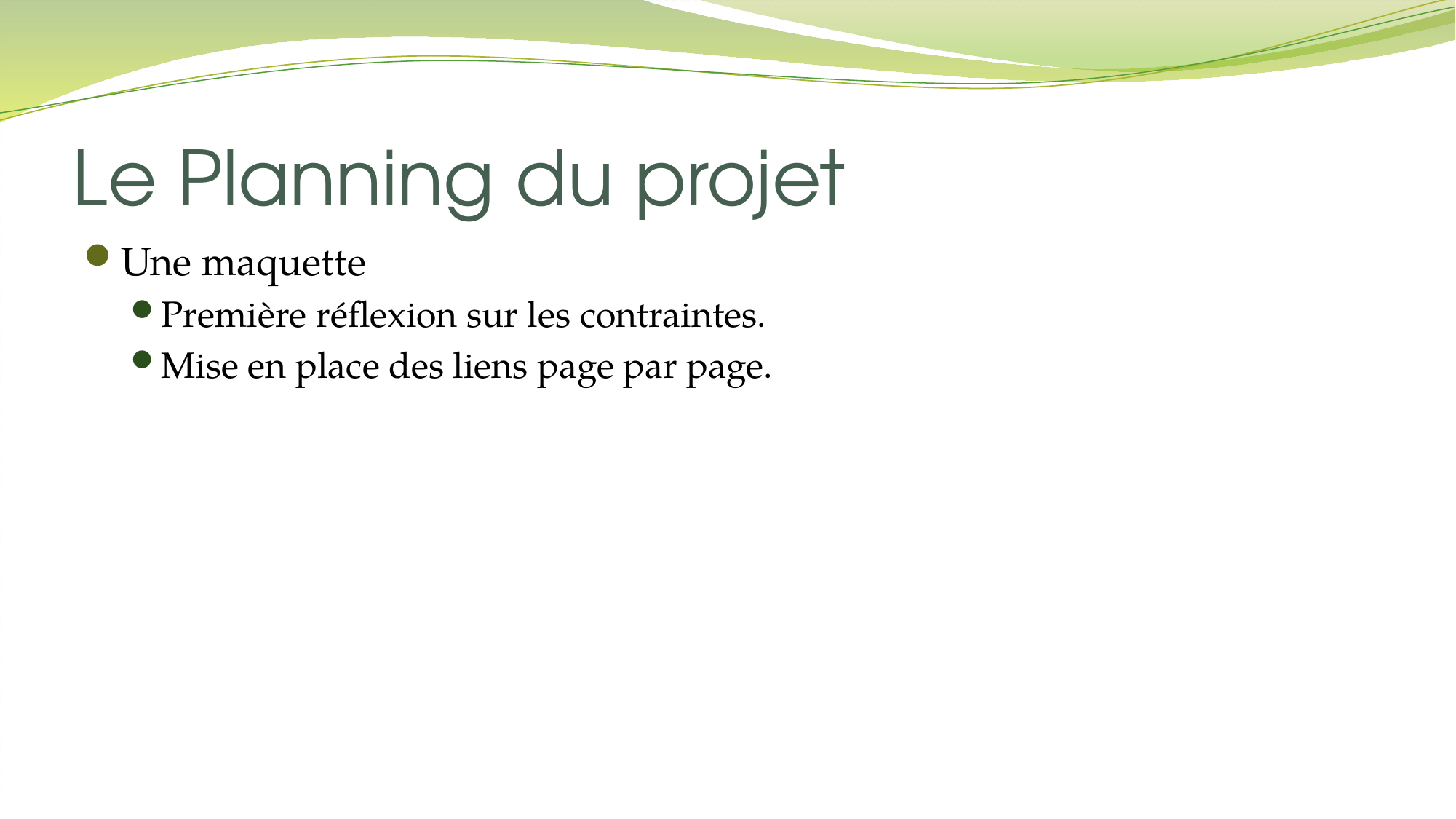

Le Planning du projet
Une maquette
Première réflexion sur les contraintes.
Mise en place des liens page par page.